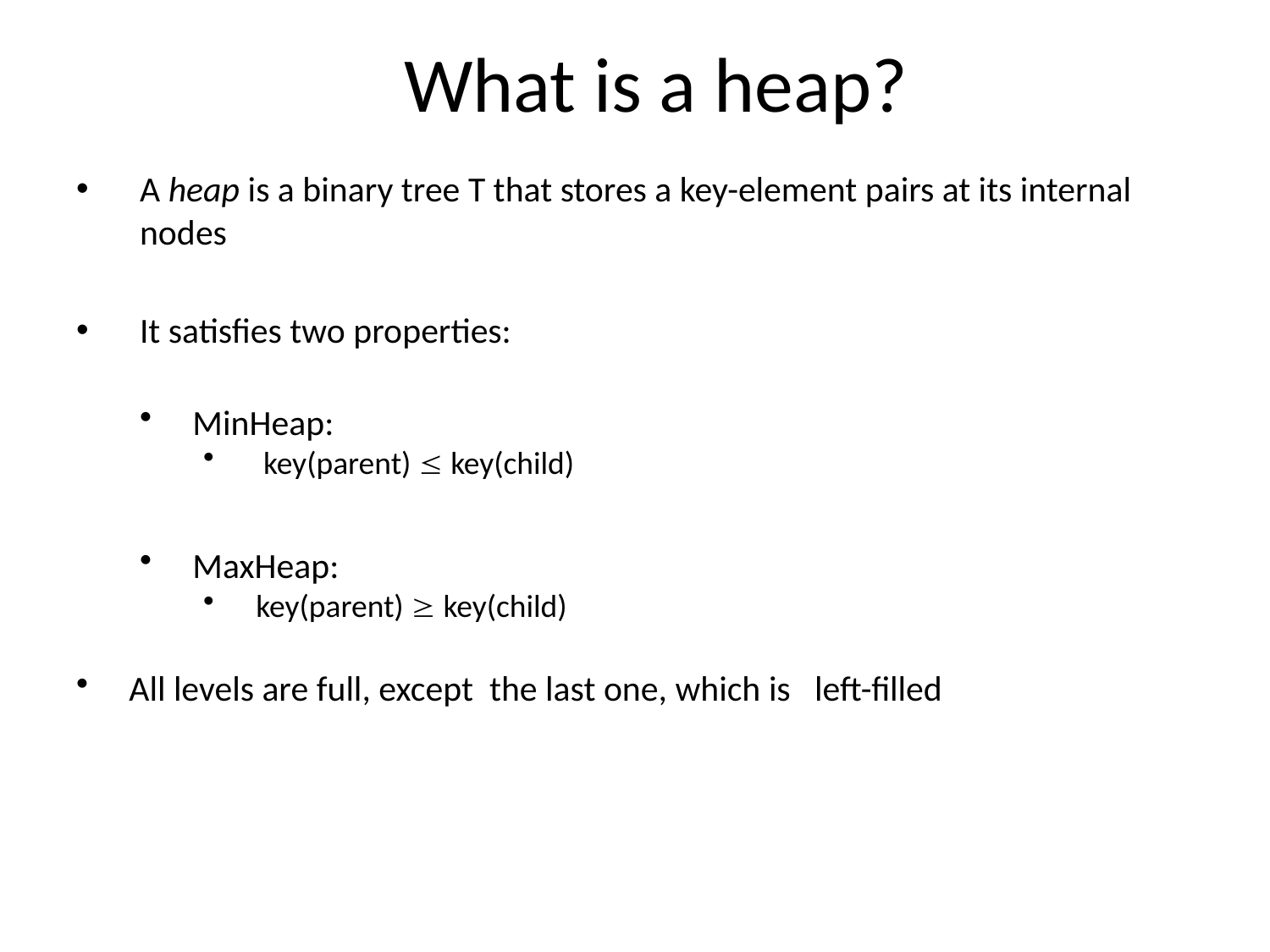

# What is a heap?
A heap is a binary tree T that stores a key-element pairs at its internal nodes

It satisfies two properties:

MinHeap:
 key(parent) ≤ key(child)

MaxHeap:
key(parent) ≥ key(child)

All levels are full, except  the last one, which is   left-filled